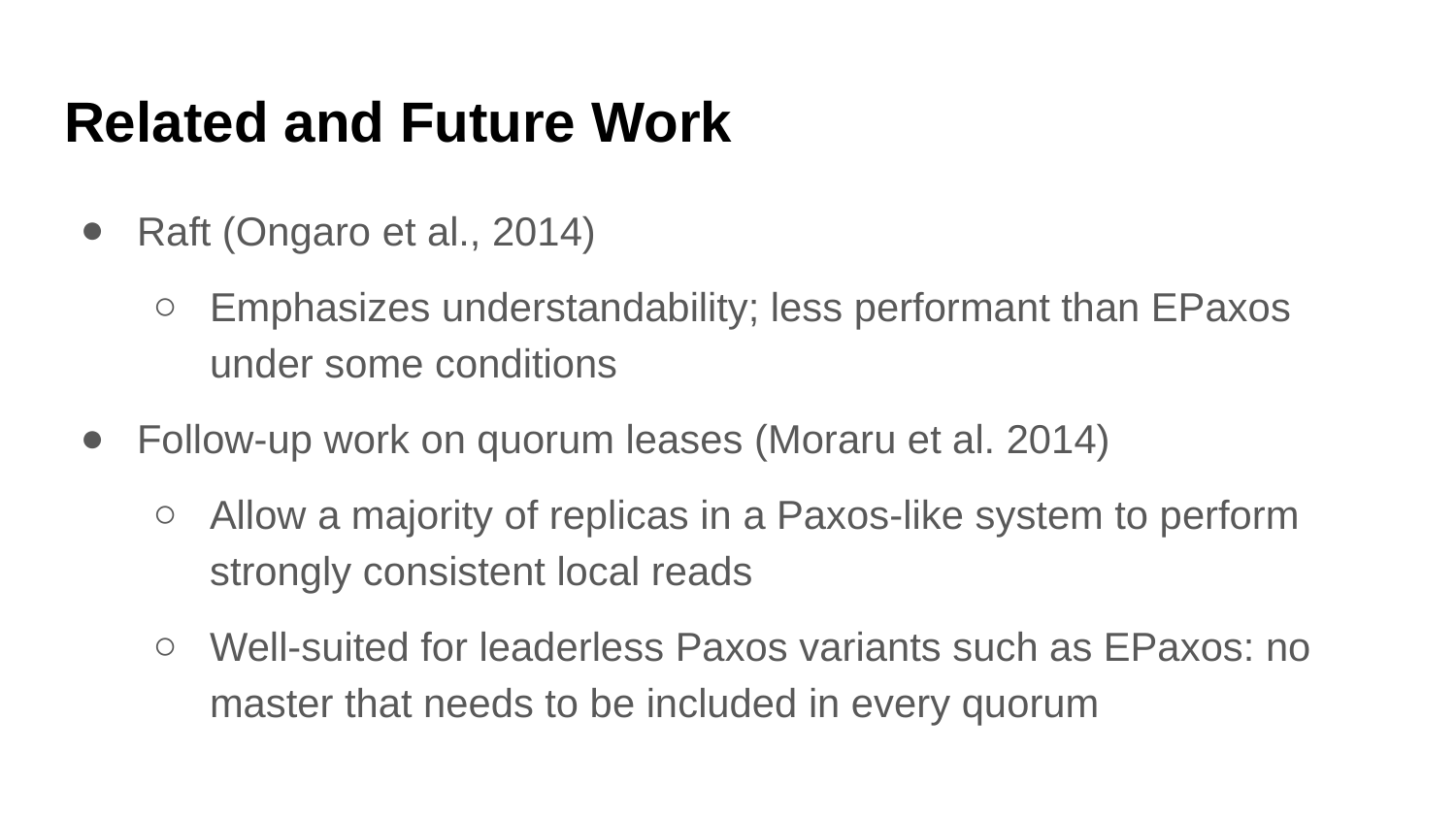

# Related and Future Work
Raft (Ongaro et al., 2014)
Emphasizes understandability; less performant than EPaxos under some conditions
Follow-up work on quorum leases (Moraru et al. 2014)
Allow a majority of replicas in a Paxos-like system to perform strongly consistent local reads
Well-suited for leaderless Paxos variants such as EPaxos: no master that needs to be included in every quorum